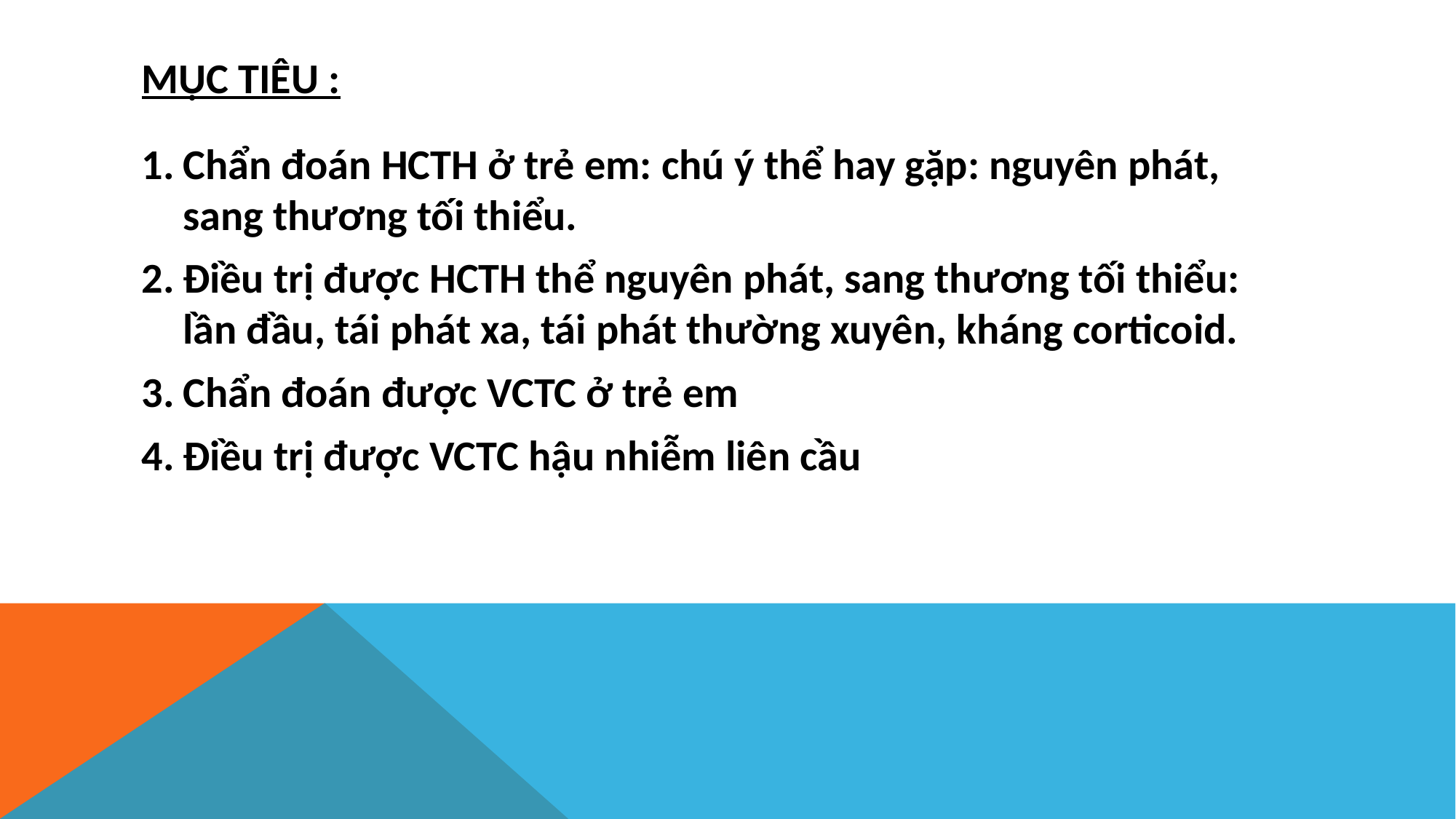

# MỤC TIÊU :
Chẩn đoán HCTH ở trẻ em: chú ý thể hay gặp: nguyên phát, sang thương tối thiểu.
Điều trị được HCTH thể nguyên phát, sang thương tối thiểu: lần đầu, tái phát xa, tái phát thường xuyên, kháng corticoid.
Chẩn đoán được VCTC ở trẻ em
Điều trị được VCTC hậu nhiễm liên cầu